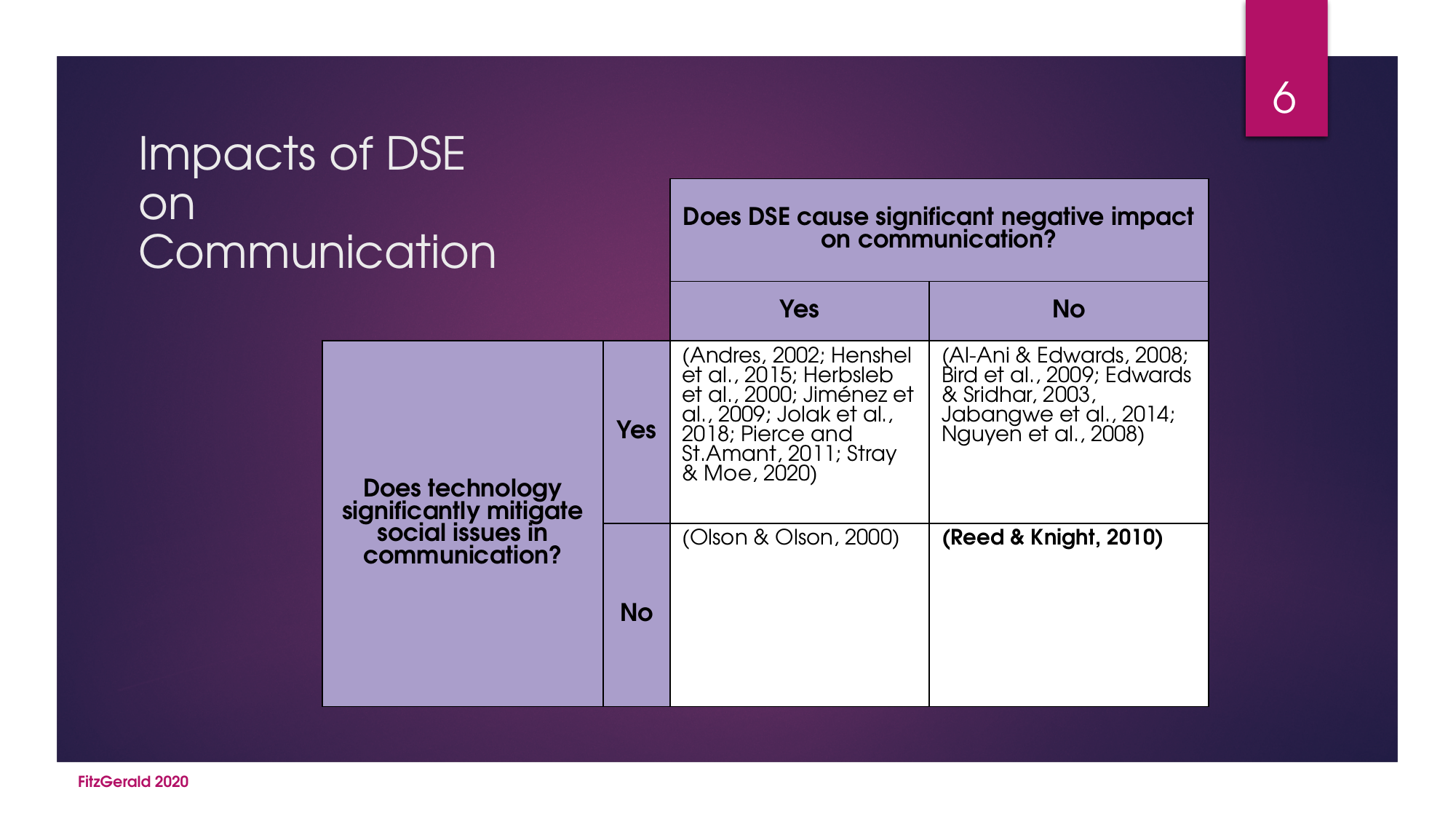

6
# Impacts of DSE on Communication
|  |  | Does DSE cause significant negative impact on communication? |  |
| --- | --- | --- | --- |
|  |  | Yes | No |
| Does technology significantly mitigate social issues in communication? | Yes | (Andres, 2002; Henshel et al., 2015; Herbsleb et al., 2000; Jiménez et al., 2009; Jolak et al., 2018; Pierce and St.Amant, 2011; Stray & Moe, 2020) | (Al-Ani & Edwards, 2008; Bird et al., 2009; Edwards & Sridhar, 2003, Jabangwe et al., 2014; Nguyen et al., 2008) |
|  | No | (Olson & Olson, 2000) | (Reed & Knight, 2010) |
FitzGerald 2020